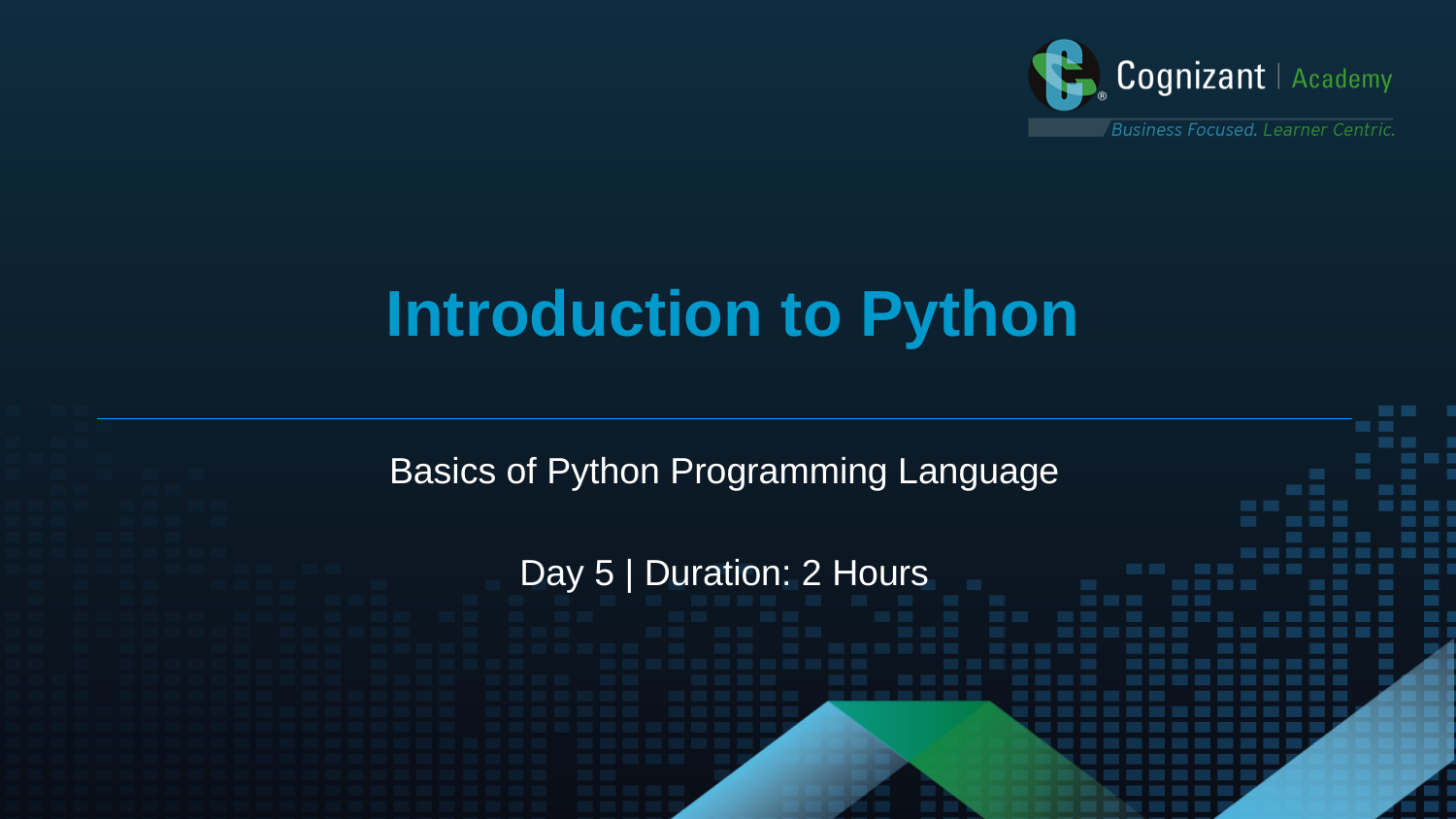

Introduction to Python
Basics of Python Programming Language

Day 5 | Duration: 2 Hours